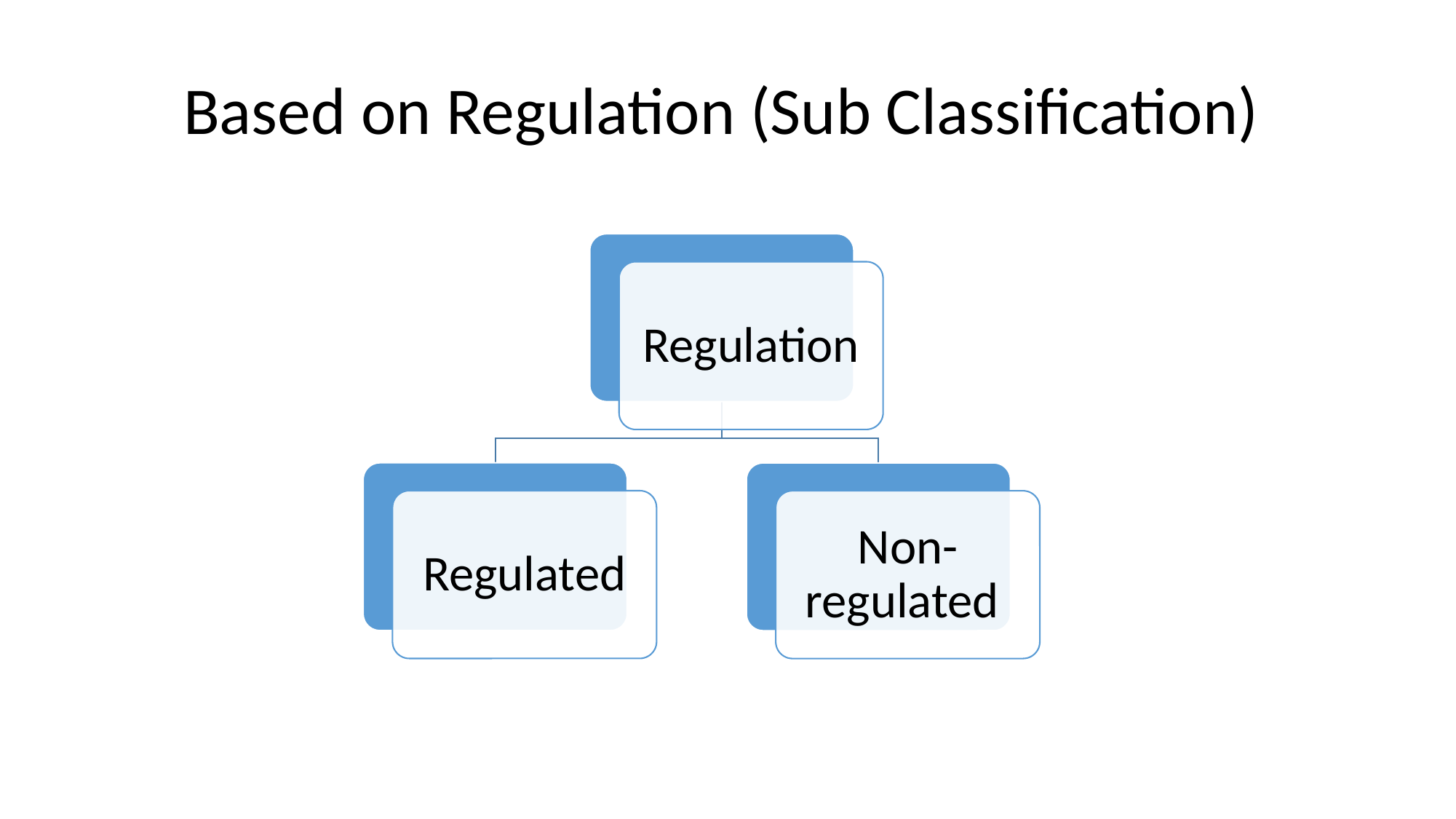

# Based on Regulation (Sub Classification)

Regulation

Regulated
Non-
regulated